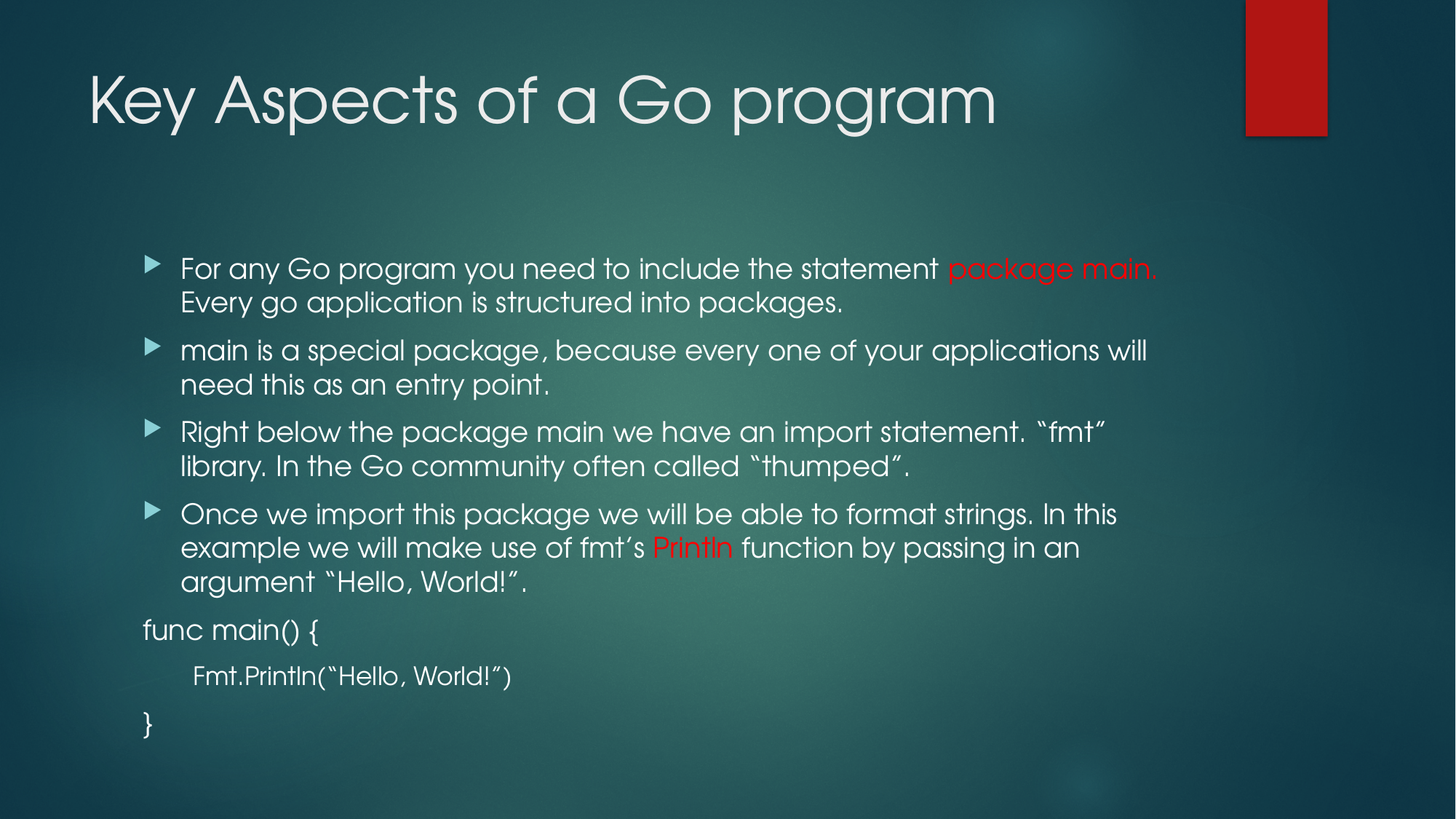

# Key Aspects of a Go program
For any Go program you need to include the statement package main. Every go application is structured into packages.
main is a special package, because every one of your applications will need this as an entry point.
Right below the package main we have an import statement. “fmt” library. In the Go community often called “thumped”.
Once we import this package we will be able to format strings. In this example we will make use of fmt’s Println function by passing in an argument “Hello, World!”.
func main() {
Fmt.Println(“Hello, World!”)
}